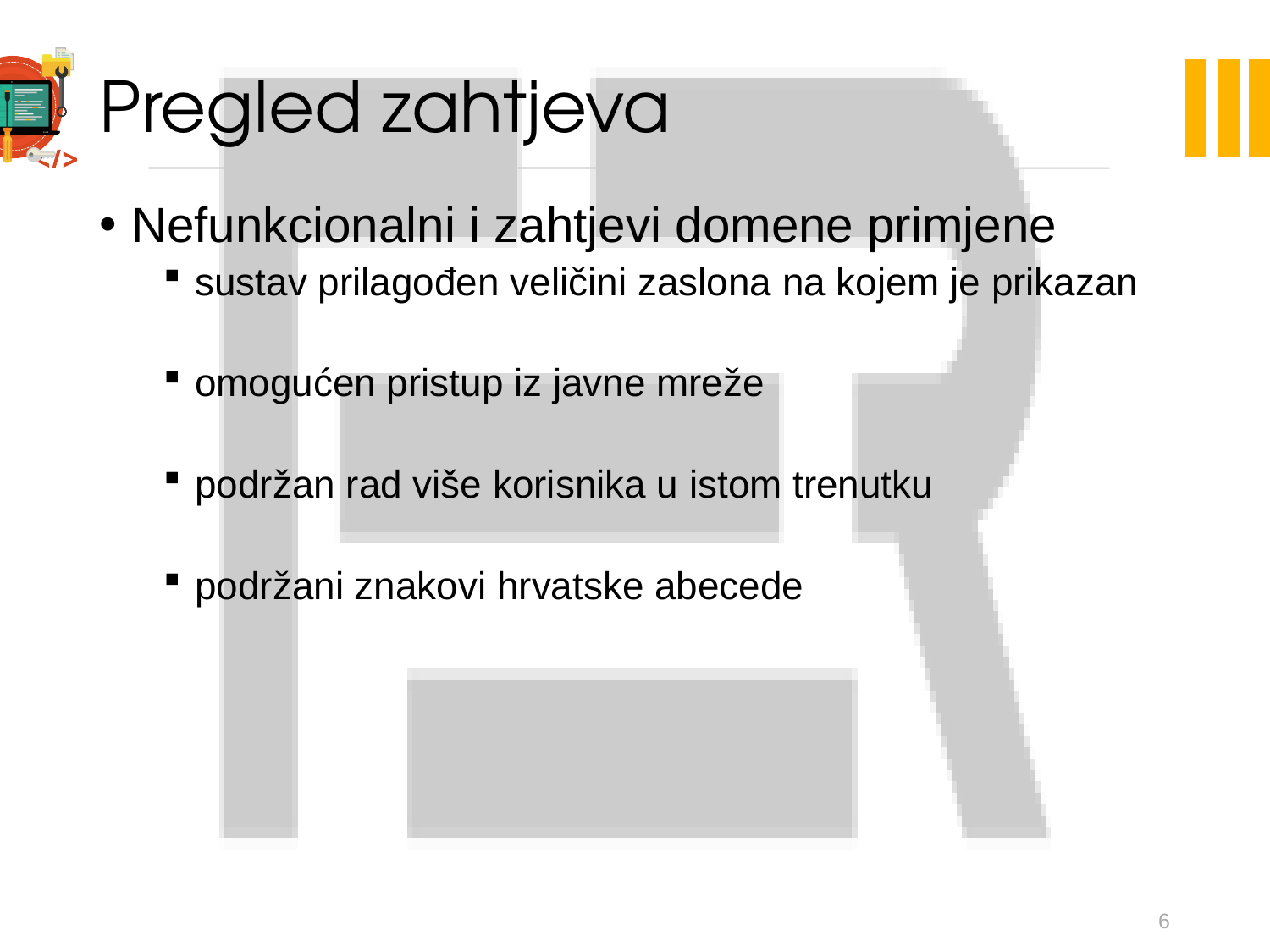

# Pregled zahtjeva
Nefunkcionalni i zahtjevi domene primjene
sustav prilagođen veličini zaslona na kojem je prikazan

omogućen pristup iz javne mreže

podržan rad više korisnika u istom trenutku

podržani znakovi hrvatske abecede
6